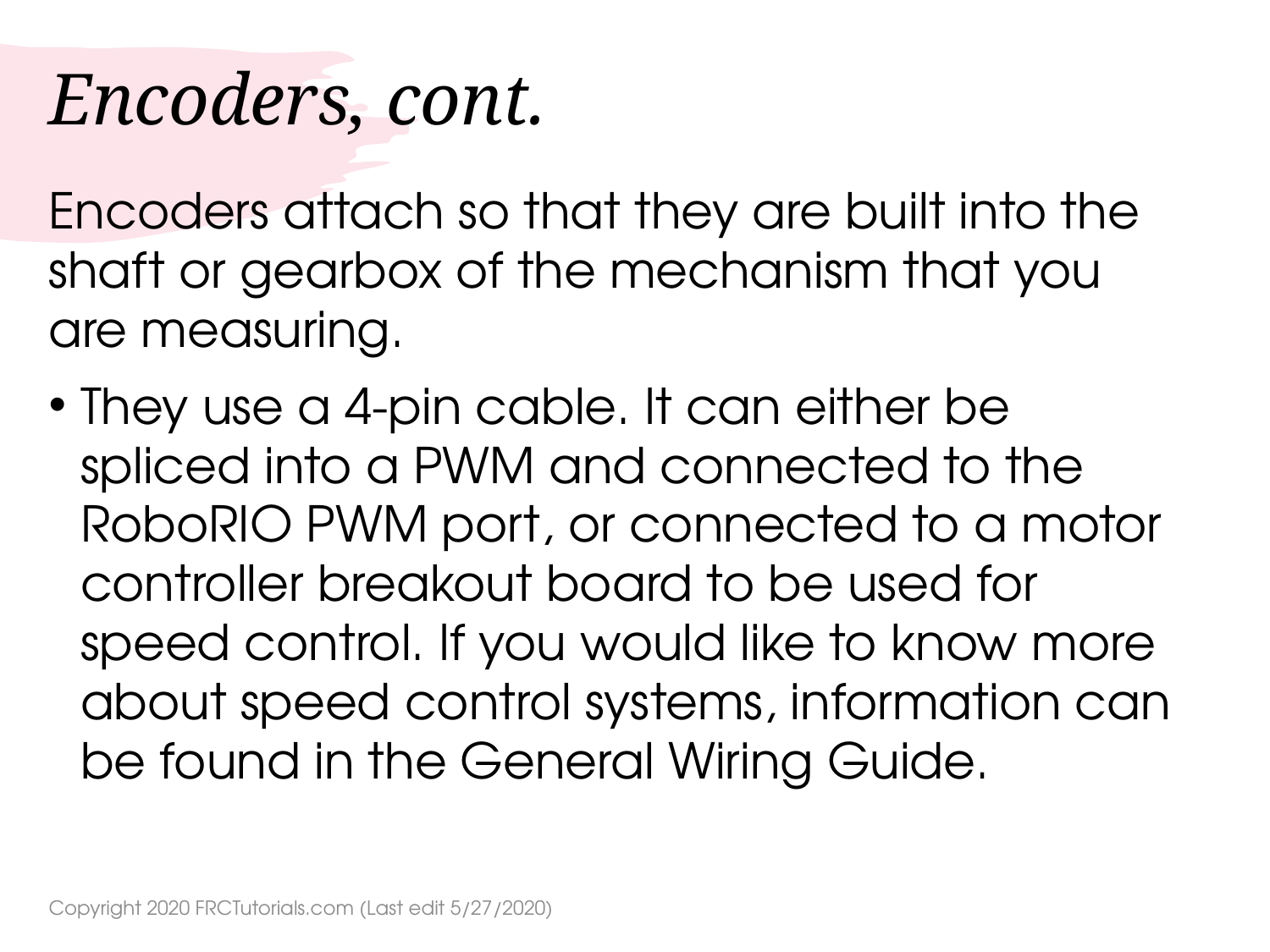

# Encoders, cont.
Encoders attach so that they are built into the shaft or gearbox of the mechanism that you are measuring.
They use a 4-pin cable. It can either be spliced into a PWM and connected to the RoboRIO PWM port, or connected to a motor controller breakout board to be used for speed control. If you would like to know more about speed control systems, information can be found in the General Wiring Guide.

Copyright 2020 FRCTutorials.com (Last edit 5/27/2020)